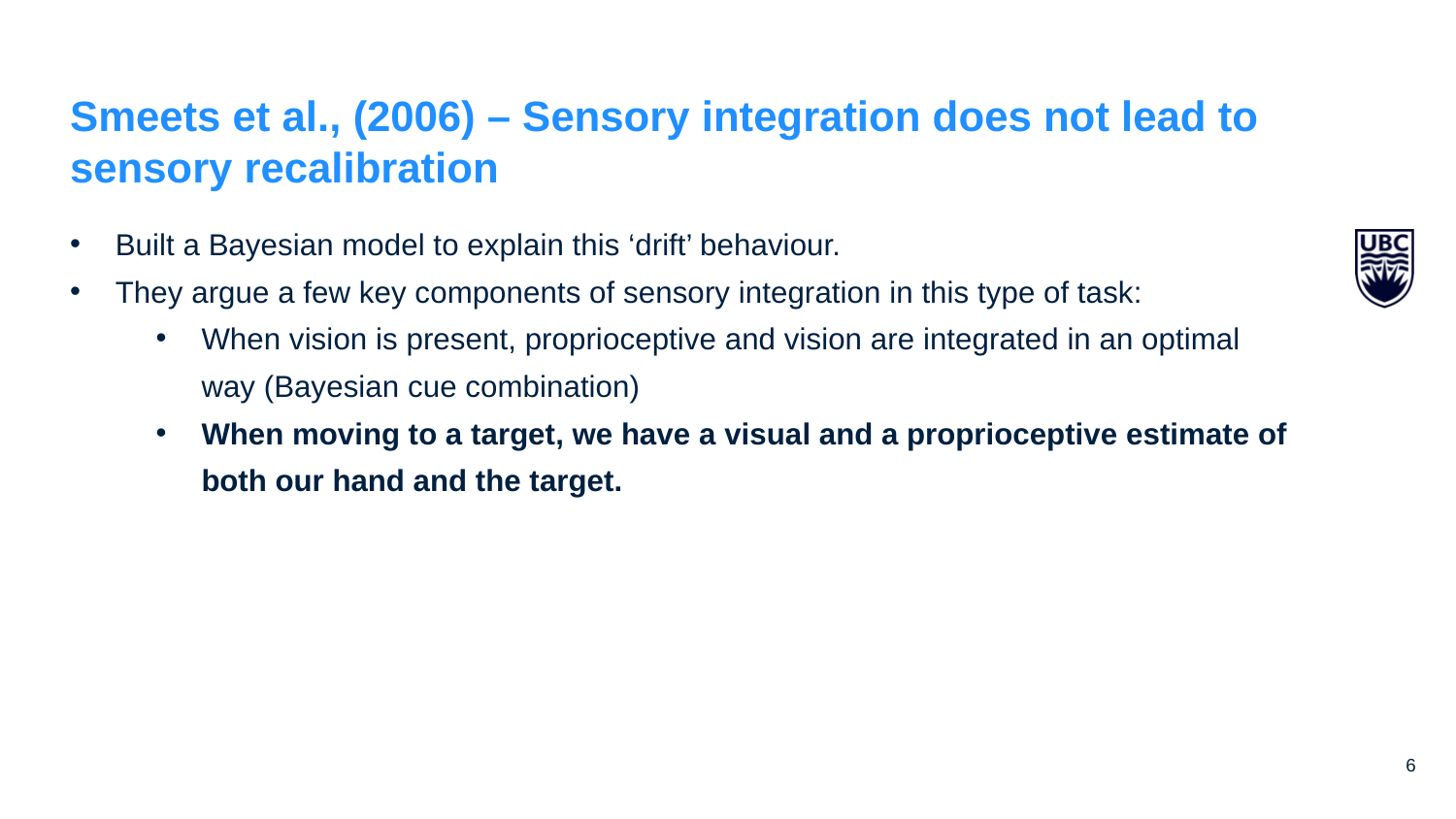

# Smeets et al., (2006) – Sensory integration does not lead to sensory recalibration
Built a Bayesian model to explain this ‘drift’ behaviour.
They argue a few key components of sensory integration in this type of task:
When vision is present, proprioceptive and vision are integrated in an optimal way (Bayesian cue combination)
When moving to a target, we have a visual and a proprioceptive estimate of both our hand and the target.